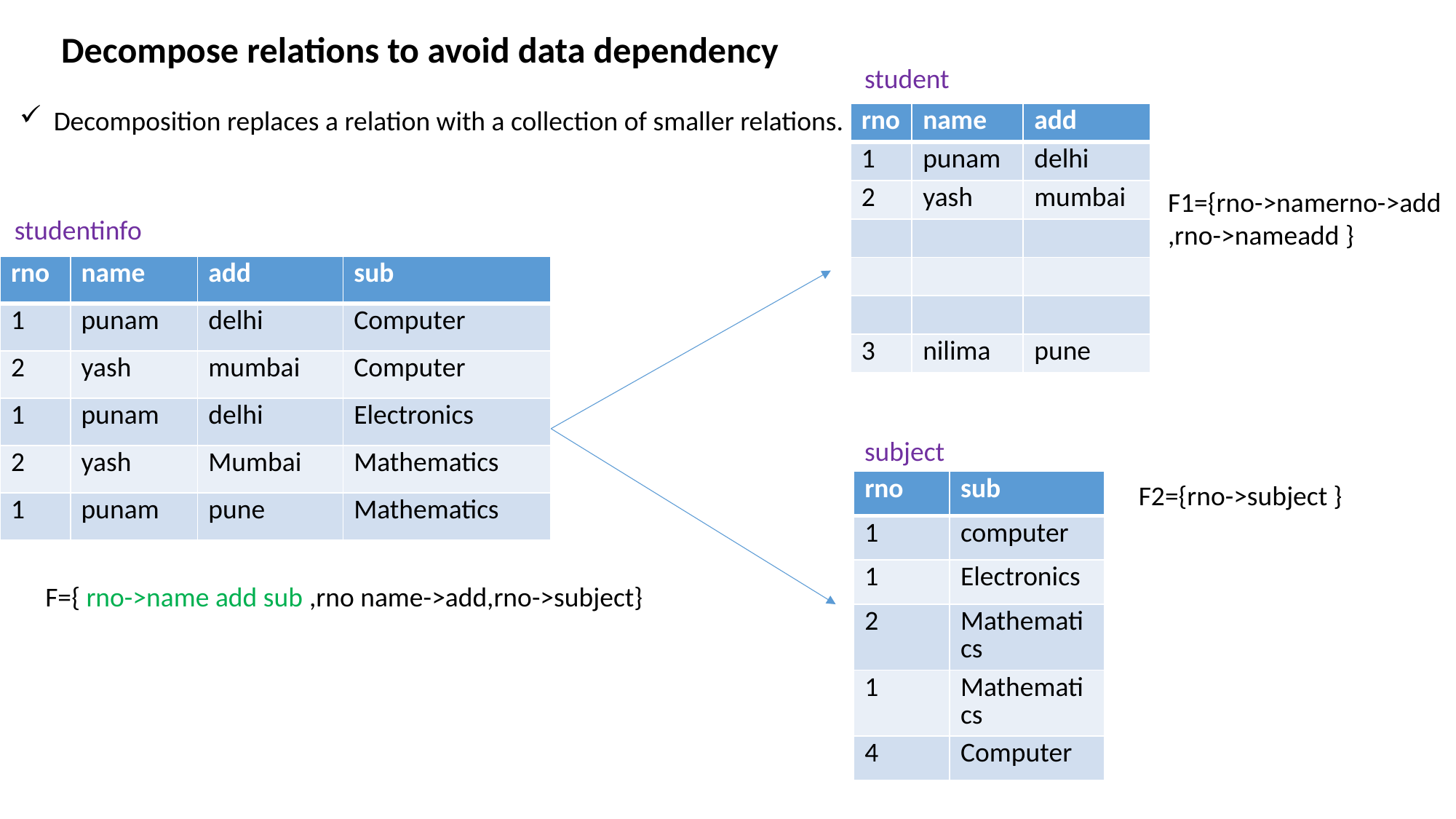

Decompose relations to avoid data dependency
student
Decomposition replaces a relation with a collection of smaller relations.
| rno | name | add |
| --- | --- | --- |
| 1 | punam | delhi |
| 2 | yash | mumbai |
|  |  |  |
|  |  |  |
|  |  |  |
| 3 | nilima | pune |
F1={rno->namerno->add ,rno->nameadd }
studentinfo
| rno | name | add | sub |
| --- | --- | --- | --- |
| 1 | punam | delhi | Computer |
| 2 | yash | mumbai | Computer |
| 1 | punam | delhi | Electronics |
| 2 | yash | Mumbai | Mathematics |
| 1 | punam | pune | Mathematics |
subject
| rno | sub |
| --- | --- |
| 1 | computer |
| 1 | Electronics |
| 2 | Mathematics |
| 1 | Mathematics |
| 4 | Computer |
F2={rno->subject }
F={ rno->name add sub ,rno name->add,rno->subject}